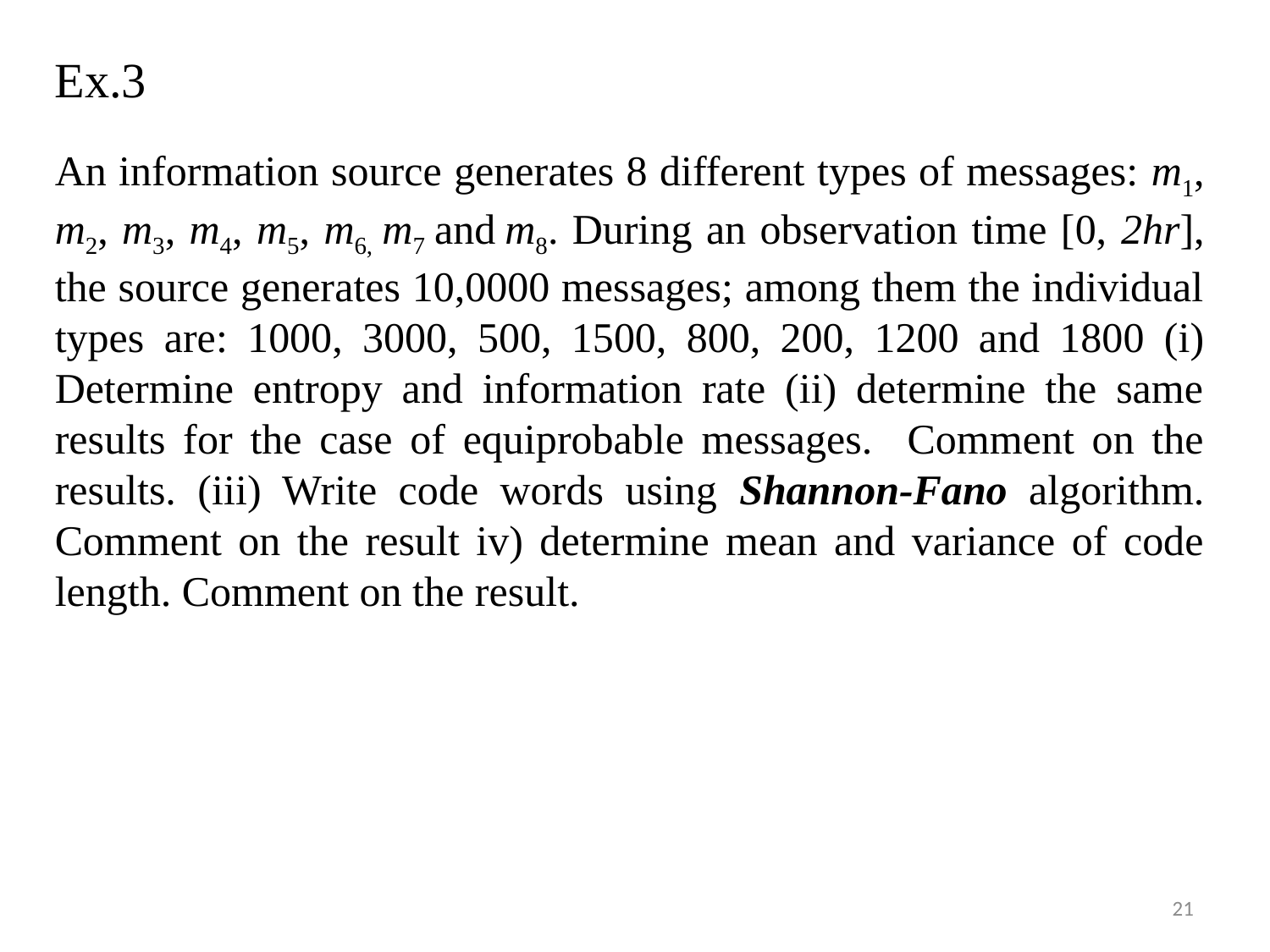

Ex.3
An information source generates 8 different types of messages: m1, m2, m3, m4, m5, m6, m7 and m8. During an observation time [0, 2hr], the source generates 10,0000 messages; among them the individual types are: 1000, 3000, 500, 1500, 800, 200, 1200 and 1800 (i) Determine entropy and information rate (ii) determine the same results for the case of equiprobable messages.  Comment on the results. (iii) Write code words using Shannon-Fano algorithm. Comment on the result iv) determine mean and variance of code length. Comment on the result.
21